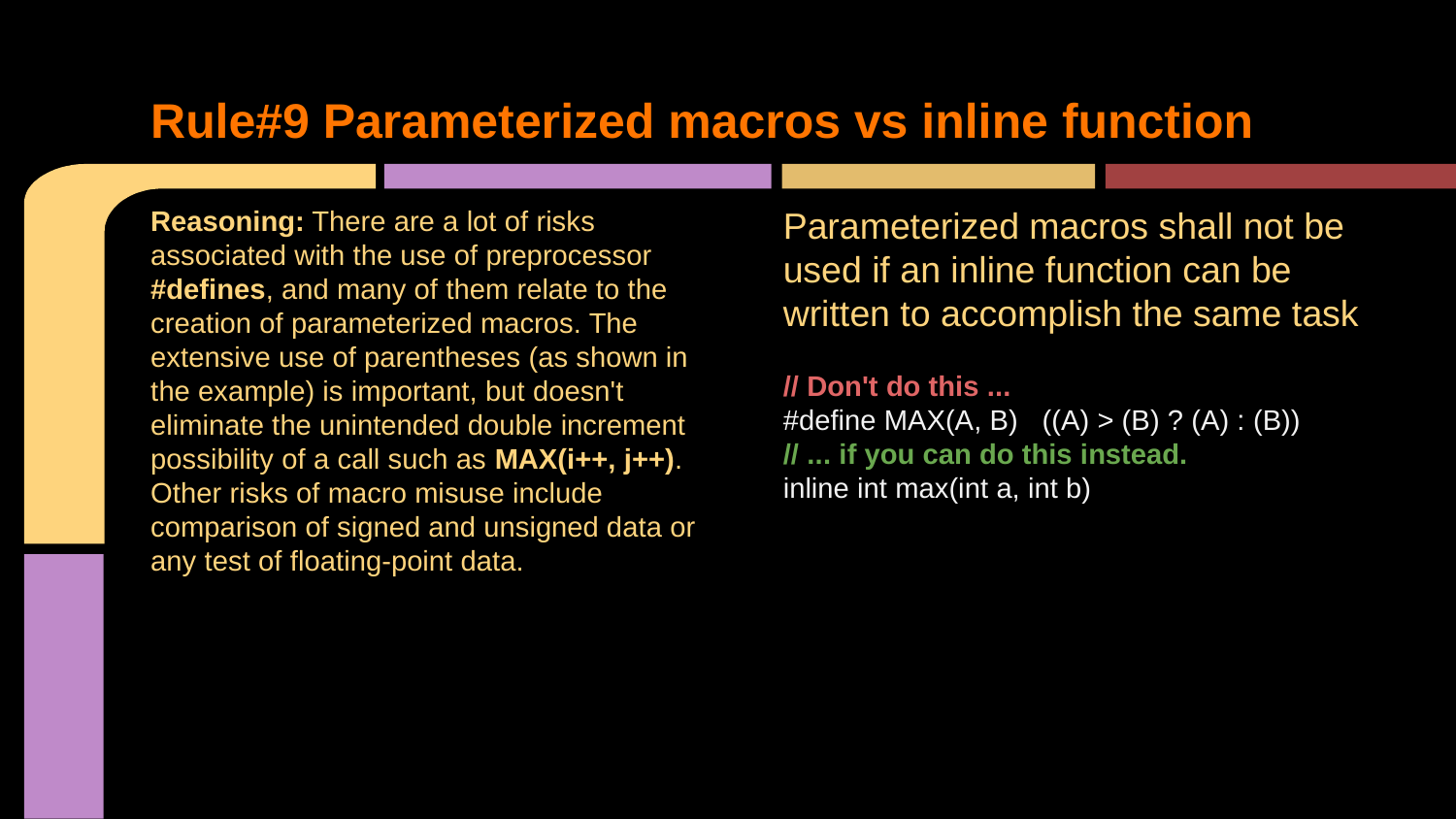

# Rule#9 Parameterized macros vs inline function
Reasoning: There are a lot of risks associated with the use of preprocessor #defines, and many of them relate to the creation of parameterized macros. The extensive use of parentheses (as shown in the example) is important, but doesn't eliminate the unintended double increment possibility of a call such as MAX(i++, j++). Other risks of macro misuse include comparison of signed and unsigned data or any test of floating-point data.
Parameterized macros shall not be used if an inline function can be written to accomplish the same task
// Don't do this ...
#define MAX(A, B)   ((A) > (B) ? (A) : (B))
// ... if you can do this instead.
inline int max(int a, int b)